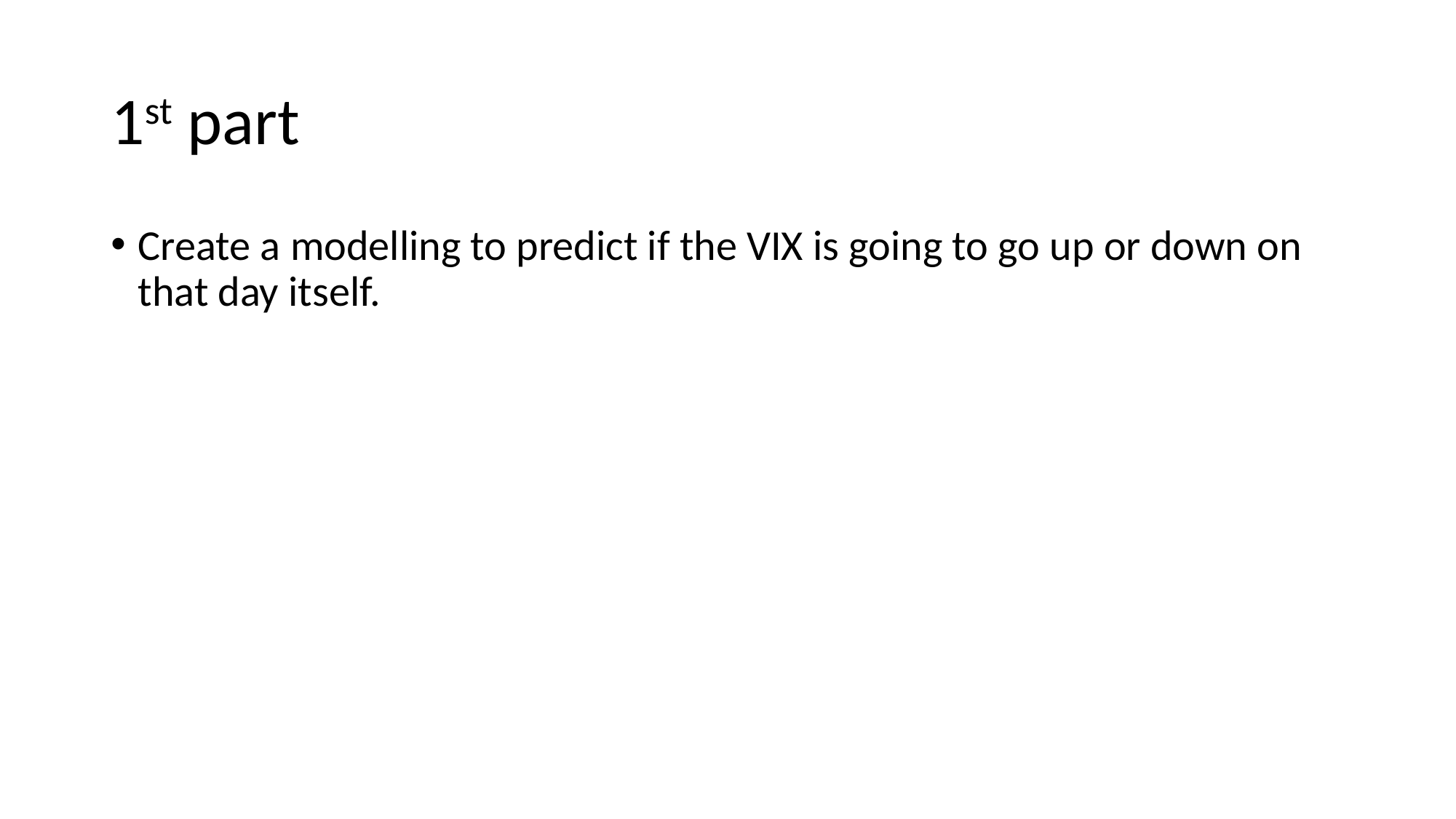

# 1st part
Create a modelling to predict if the VIX is going to go up or down on that day itself.